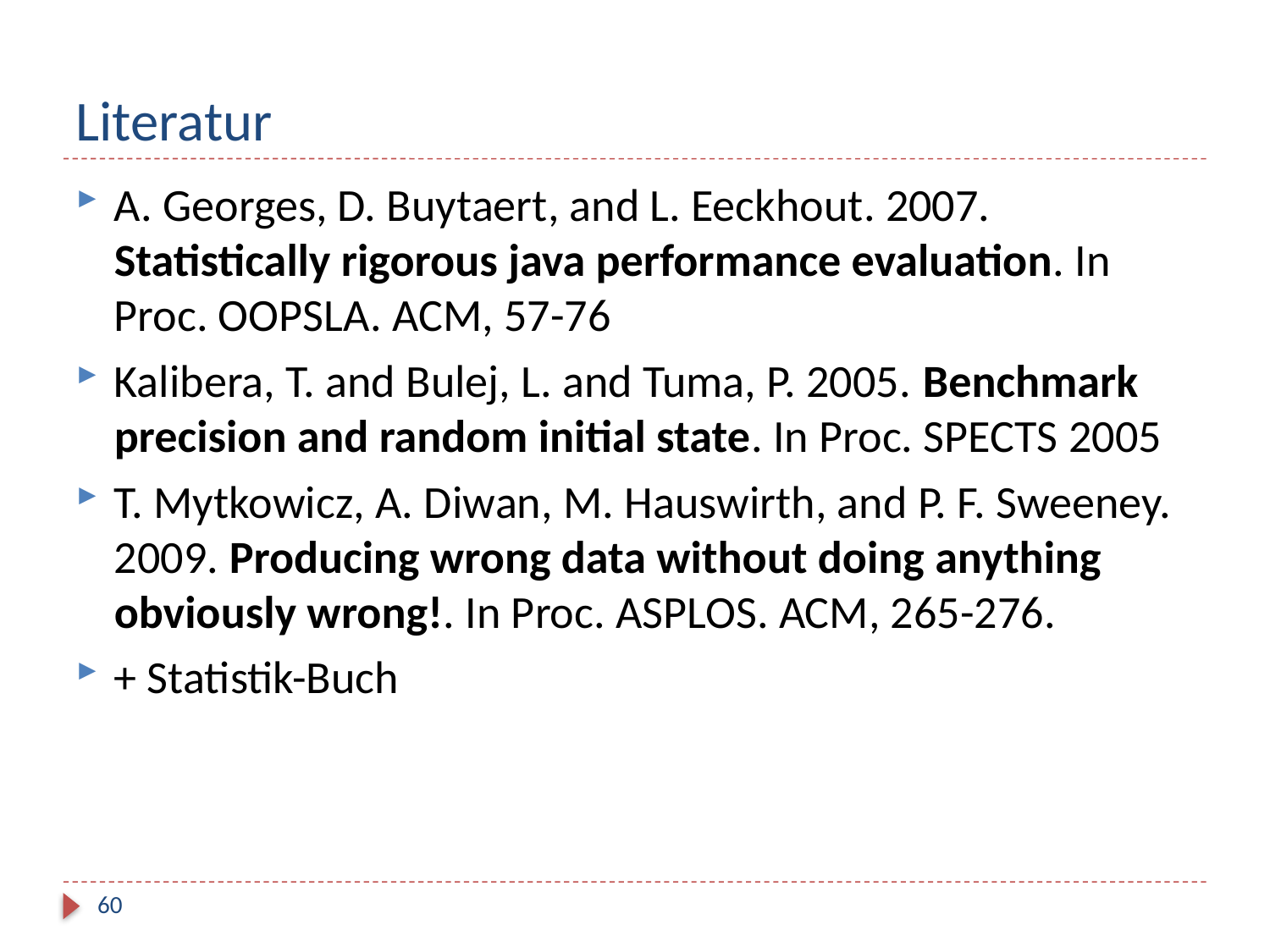

# Literatur
A. Georges, D. Buytaert, and L. Eeckhout. 2007. Statistically rigorous java performance evaluation. In Proc. OOPSLA. ACM, 57-76
Kalibera, T. and Bulej, L. and Tuma, P. 2005. Benchmark precision and random initial state. In Proc. SPECTS 2005
T. Mytkowicz, A. Diwan, M. Hauswirth, and P. F. Sweeney. 2009. Producing wrong data without doing anything obviously wrong!. In Proc. ASPLOS. ACM, 265-276.
+ Statistik-Buch
60